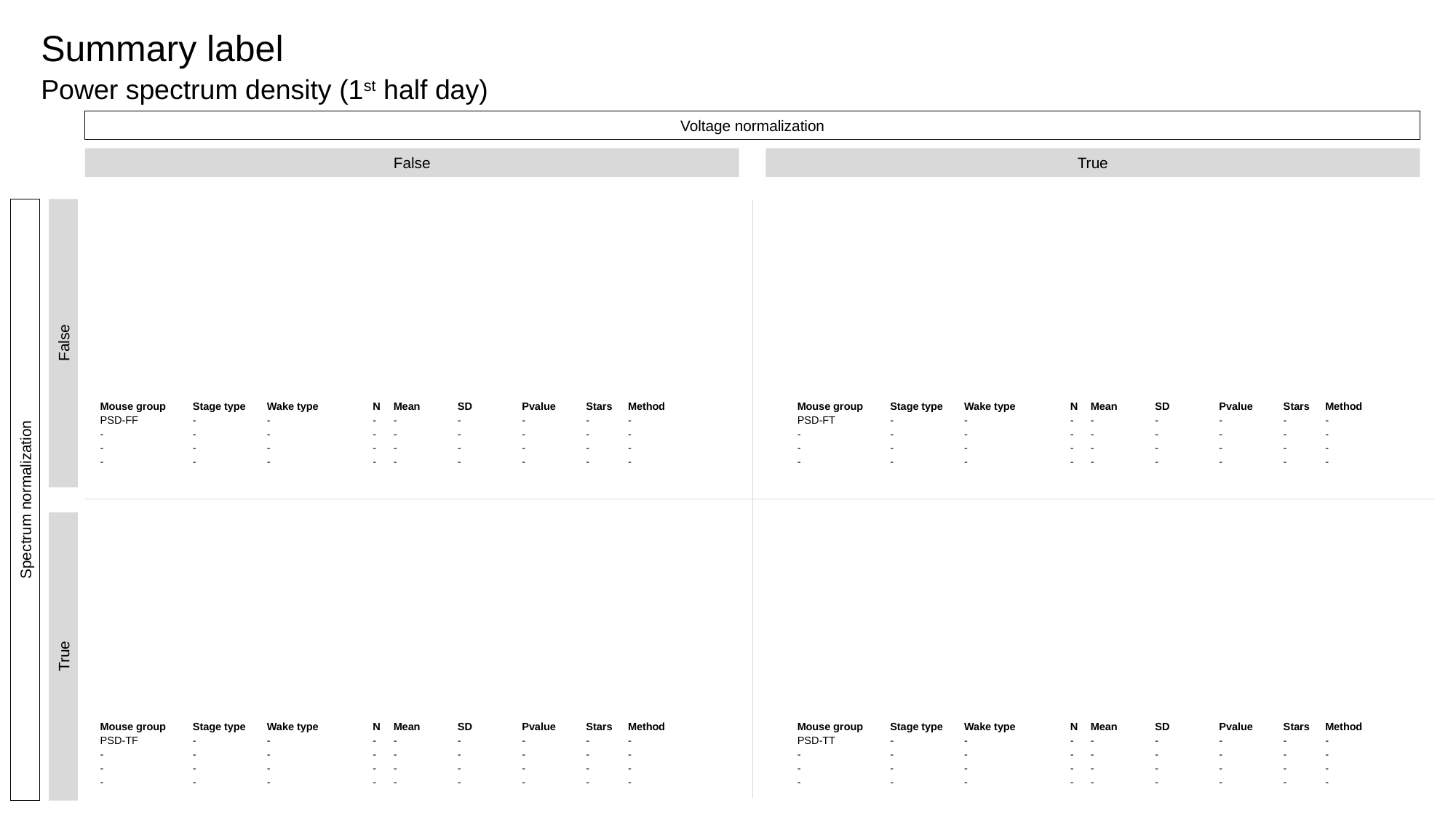

Summary label
Power spectrum density (1st half day)
Voltage normalization
False
True
False
| Mouse group | Stage type | Wake type | N | Mean | SD | Pvalue | Stars | Method |
| --- | --- | --- | --- | --- | --- | --- | --- | --- |
| PSD-FF | - | - | - | - | - | - | - | - |
| - | - | - | - | - | - | - | - | - |
| - | - | - | - | - | - | - | - | - |
| - | - | - | - | - | - | - | - | - |
| Mouse group | Stage type | Wake type | N | Mean | SD | Pvalue | Stars | Method |
| --- | --- | --- | --- | --- | --- | --- | --- | --- |
| PSD-FT | - | - | - | - | - | - | - | - |
| - | - | - | - | - | - | - | - | - |
| - | - | - | - | - | - | - | - | - |
| - | - | - | - | - | - | - | - | - |
Spectrum normalization
True
| Mouse group | Stage type | Wake type | N | Mean | SD | Pvalue | Stars | Method |
| --- | --- | --- | --- | --- | --- | --- | --- | --- |
| PSD-TF | - | - | - | - | - | - | - | - |
| - | - | - | - | - | - | - | - | - |
| - | - | - | - | - | - | - | - | - |
| - | - | - | - | - | - | - | - | - |
| Mouse group | Stage type | Wake type | N | Mean | SD | Pvalue | Stars | Method |
| --- | --- | --- | --- | --- | --- | --- | --- | --- |
| PSD-TT | - | - | - | - | - | - | - | - |
| - | - | - | - | - | - | - | - | - |
| - | - | - | - | - | - | - | - | - |
| - | - | - | - | - | - | - | - | - |